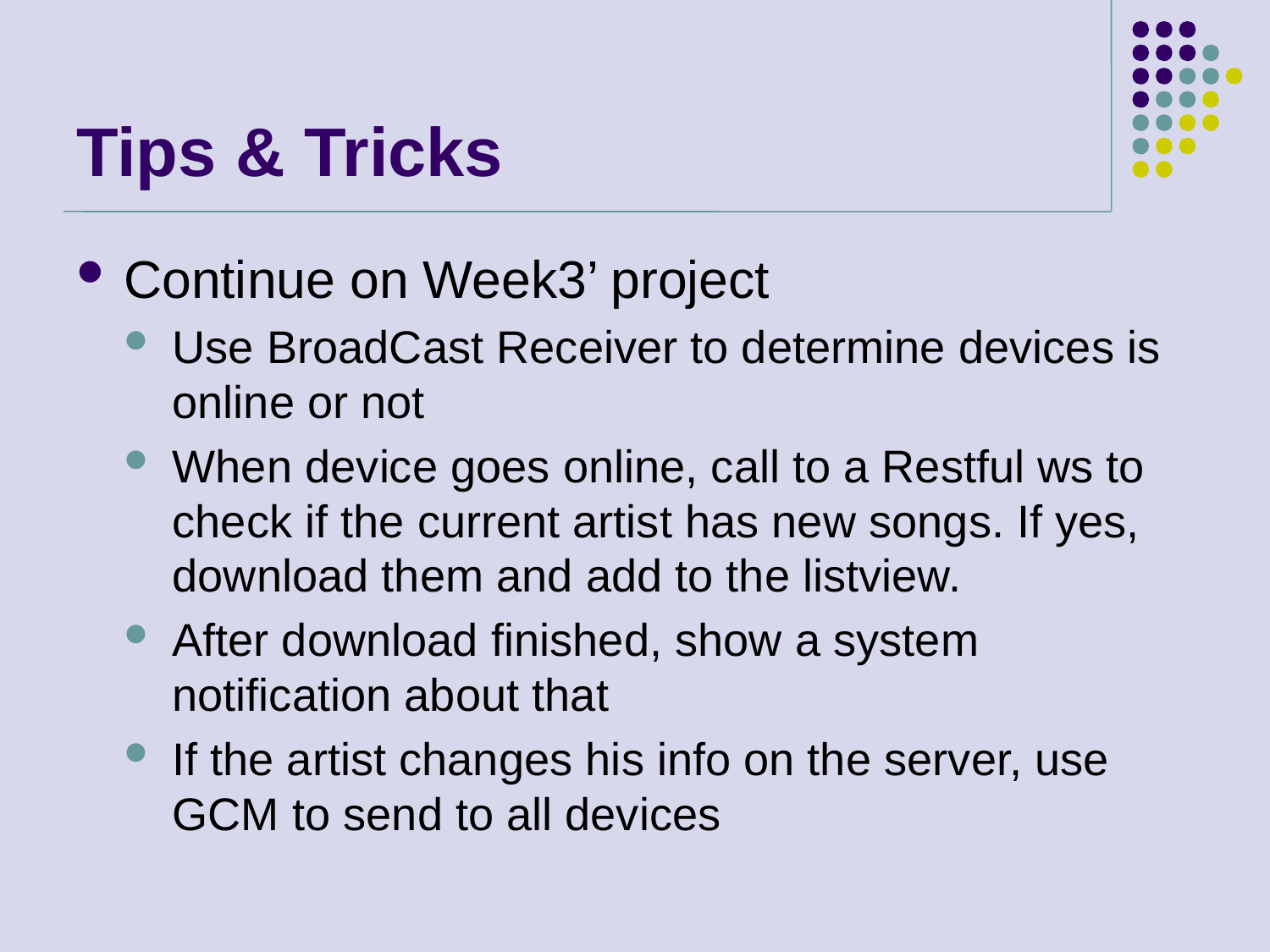

# Tips & Tricks
Continue on Week3’ project
Use BroadCast Receiver to determine devices is online or not
When device goes online, call to a Restful ws to check if the current artist has new songs. If yes, download them and add to the listview.
After download finished, show a system notification about that
If the artist changes his info on the server, use GCM to send to all devices